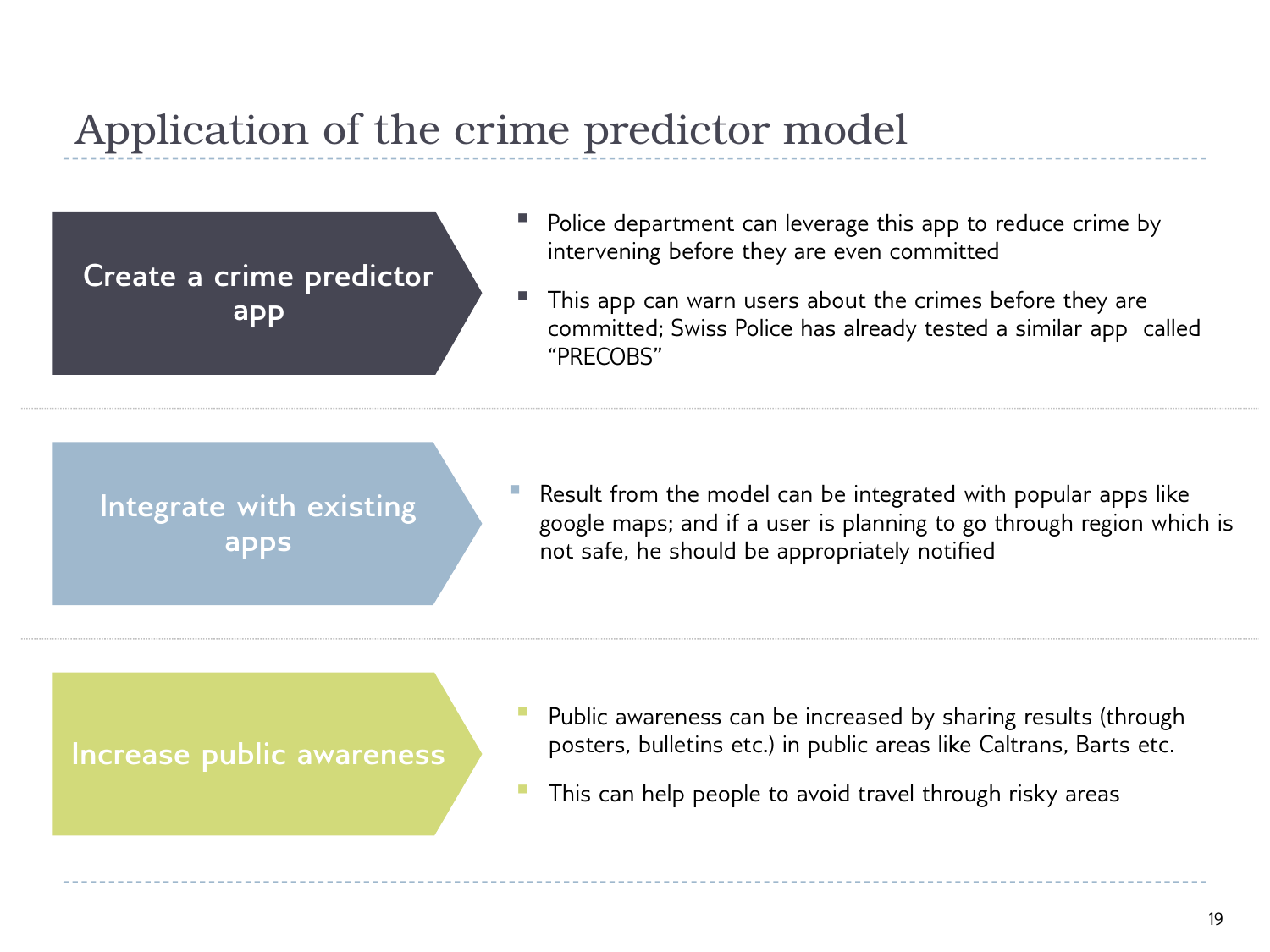

# Application of the crime predictor model
Create a crime predictor app
Police department can leverage this app to reduce crime by intervening before they are even committed
This app can warn users about the crimes before they are committed; Swiss Police has already tested a similar app  called “PRECOBS”

Integrate with existing apps
Result from the model can be integrated with popular apps like google maps; and if a user is planning to go through region which is not safe, he should be appropriately notified

Increase public awareness
Public awareness can be increased by sharing results (through posters, bulletins etc.) in public areas like Caltrans, Barts etc.
This can help people to avoid travel through risky areas
19